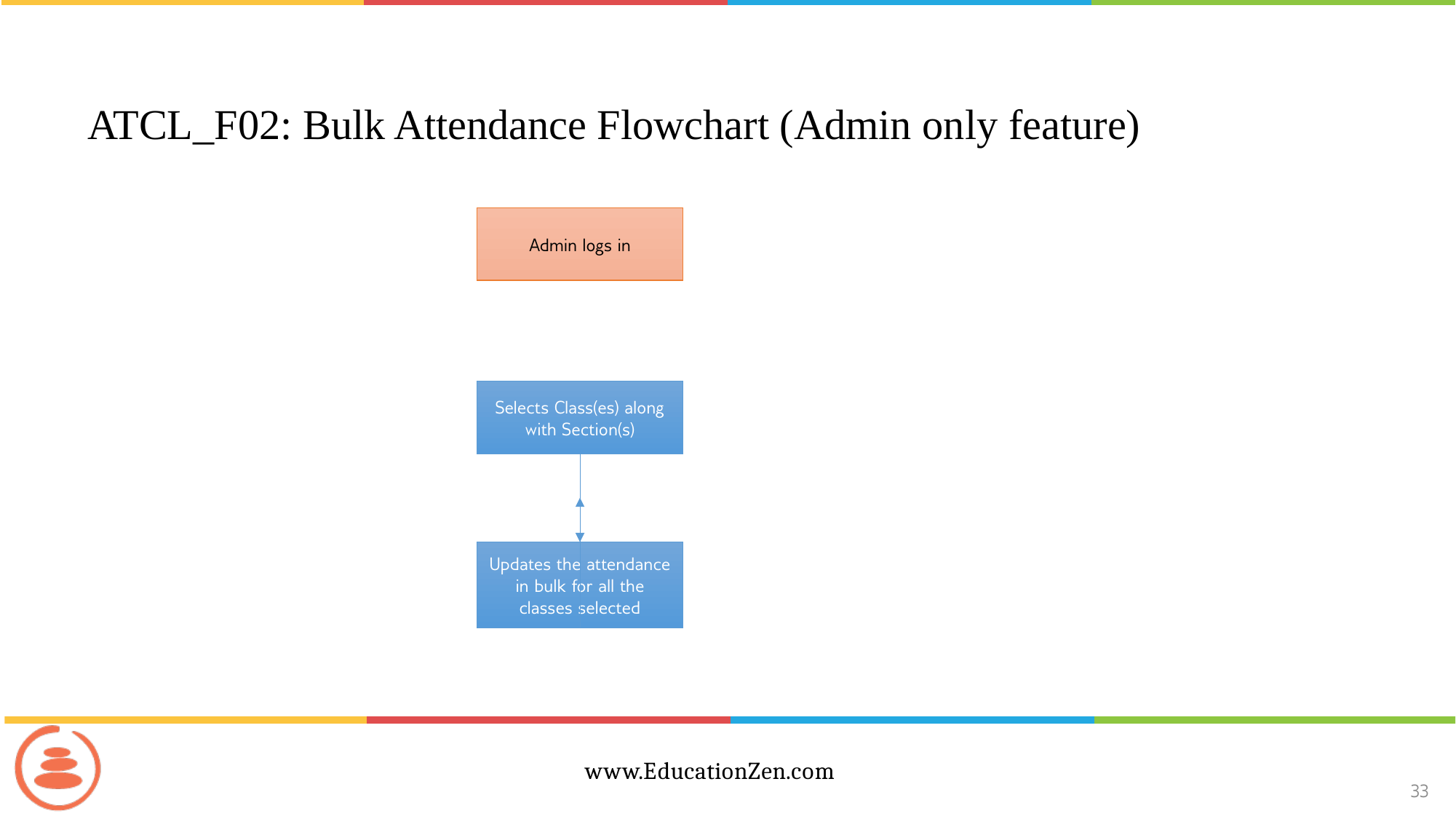

# ATCL_F02: Bulk Attendance Flowchart (Admin only feature)
Admin logs in
Selects Class(es) along with Section(s)
Updates the attendance in bulk for all the classes selected
33